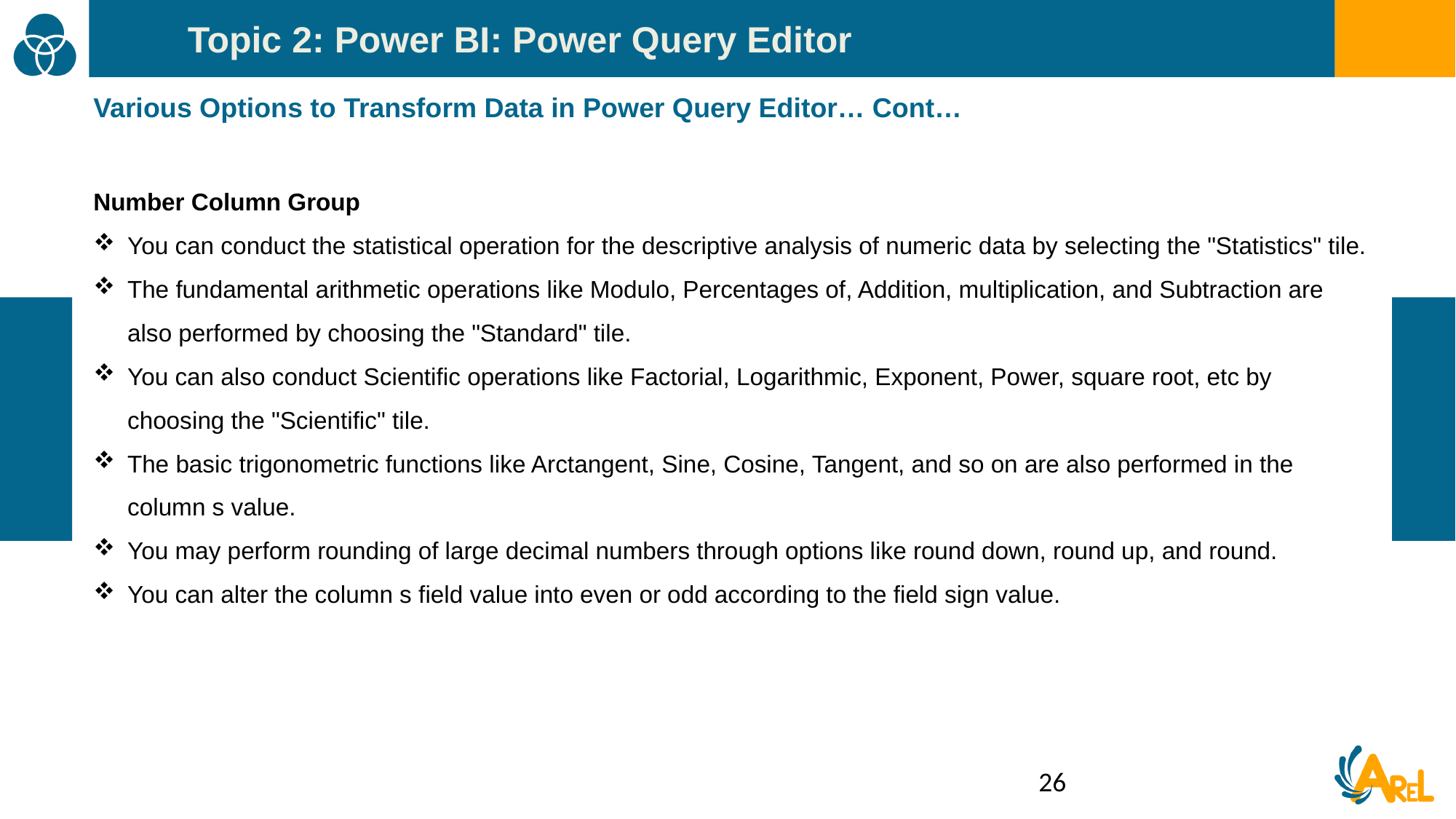

Topic 2: Power BI: Power Query Editor
Various Options to Transform Data in Power Query Editor… Cont…

Number Column Group
You can conduct the statistical operation for the descriptive analysis of numeric data by selecting the "Statistics" tile.
The fundamental arithmetic operations like Modulo, Percentages of, Addition, multiplication, and Subtraction are also performed by choosing the "Standard" tile.
You can also conduct Scientific operations like Factorial, Logarithmic, Exponent, Power, square root, etc by choosing the "Scientific" tile.
The basic trigonometric functions like Arctangent, Sine, Cosine, Tangent, and so on are also performed in the column s value.
You may perform rounding of large decimal numbers through options like round down, round up, and round.
You can alter the column s field value into even or odd according to the field sign value.

26